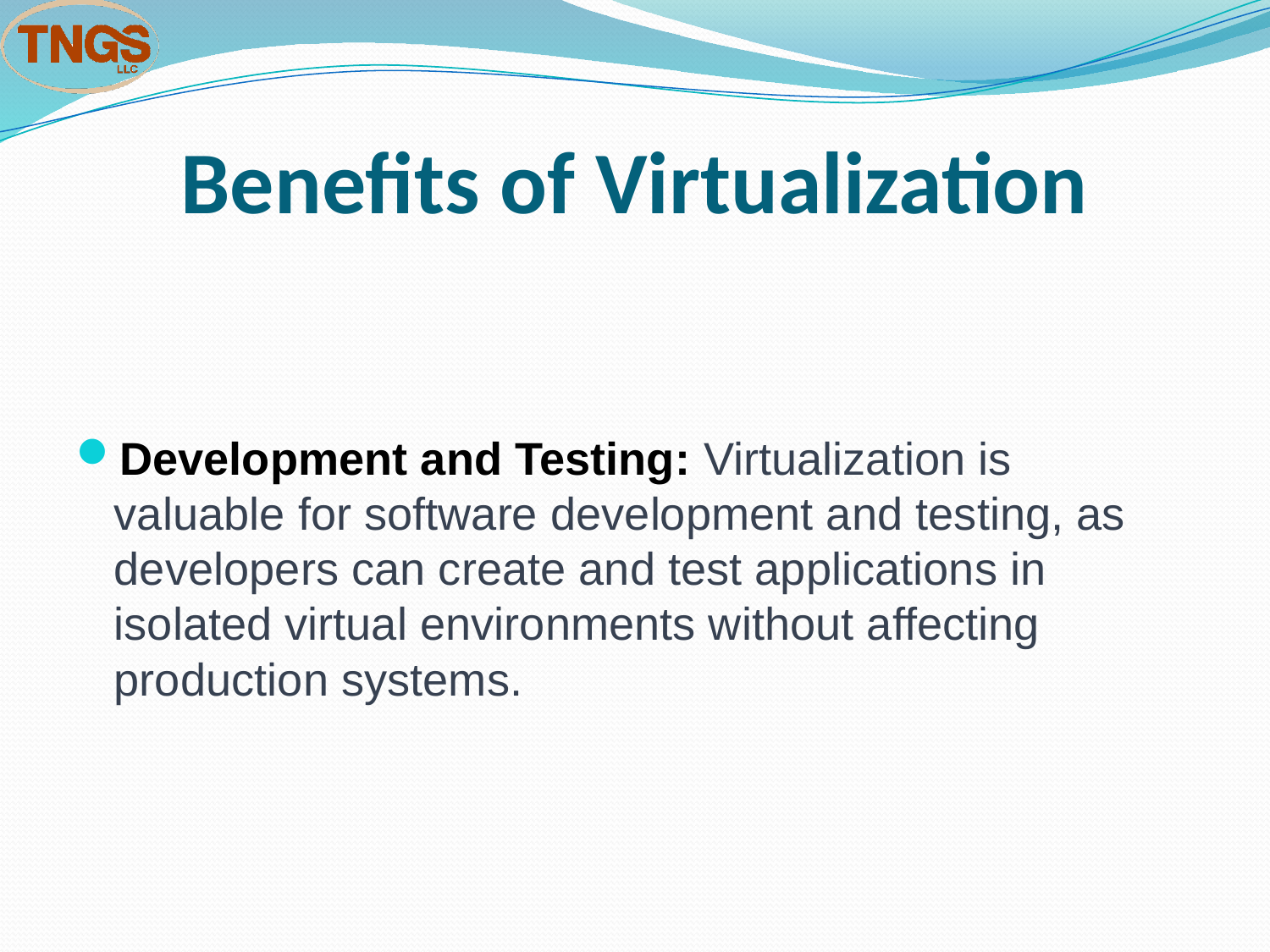

# Benefits of Virtualization
Development and Testing: Virtualization is valuable for software development and testing, as developers can create and test applications in isolated virtual environments without affecting production systems.